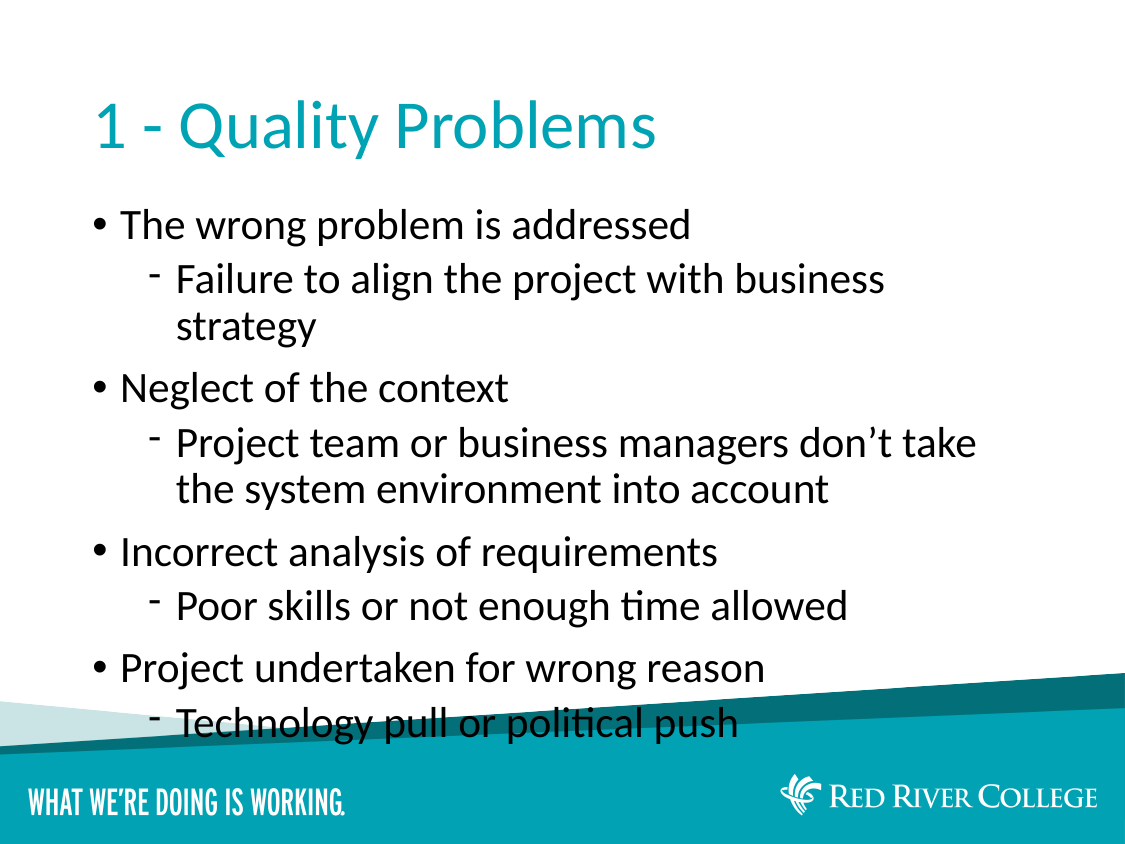

# 1 - Quality Problems
The wrong problem is addressed
Failure to align the project with business strategy
Neglect of the context
Project team or business managers don’t take the system environment into account
Incorrect analysis of requirements
Poor skills or not enough time allowed
Project undertaken for wrong reason
Technology pull or political push